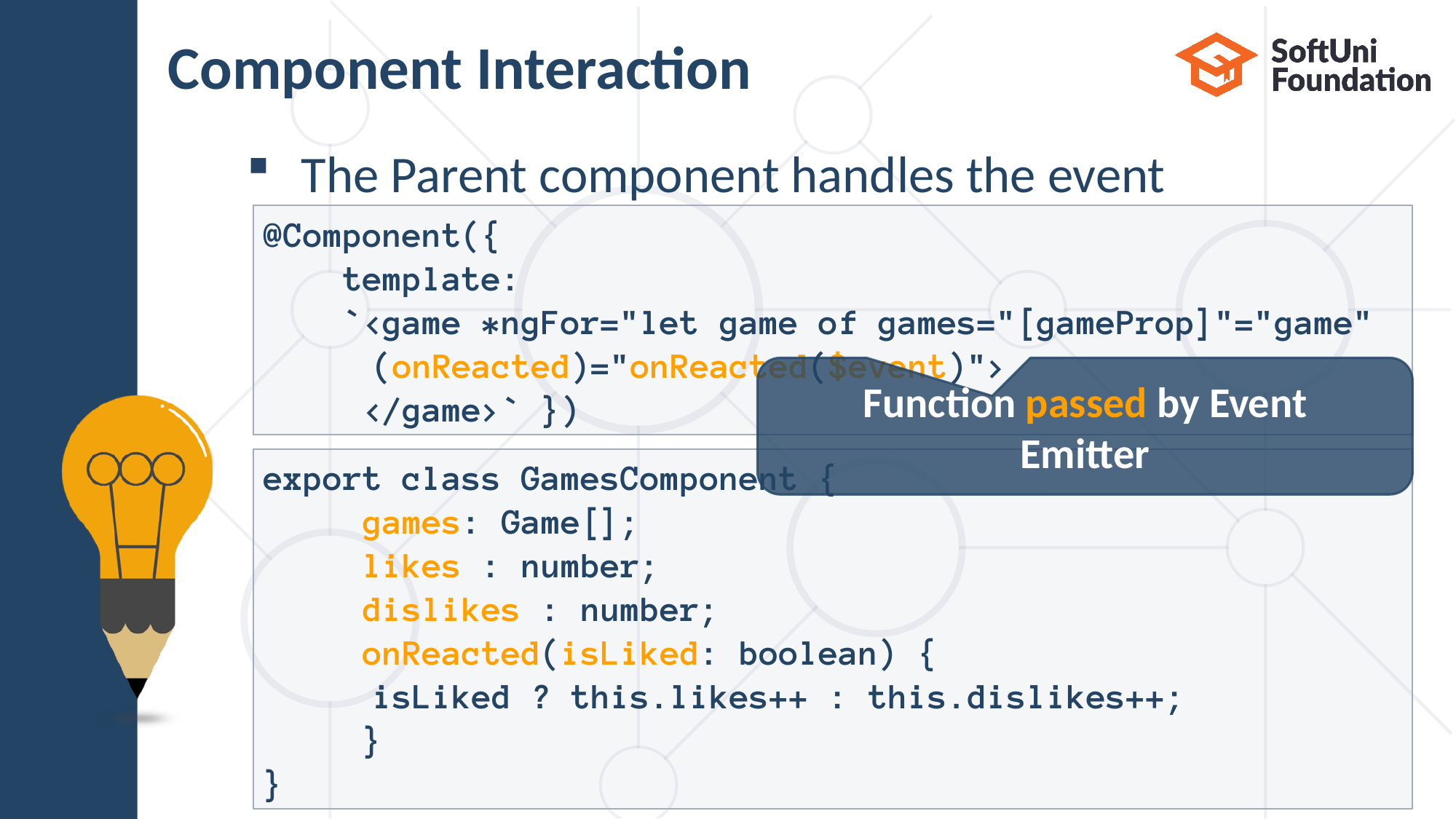

# Component Interaction
The Parent component handles the event

@Component({
    template:
    `<game *ngFor="let game of games="[gameProp]"="game"    	(onReacted)="onReacted($event)">
     </game>` })
Function passed by Event Emitter
export class GamesComponent {
     games: Game[];
     likes : number;
     dislikes : number;
     onReacted(isLiked: boolean) {
    	isLiked ? this.likes++ : this.dislikes++;
     }
}
37